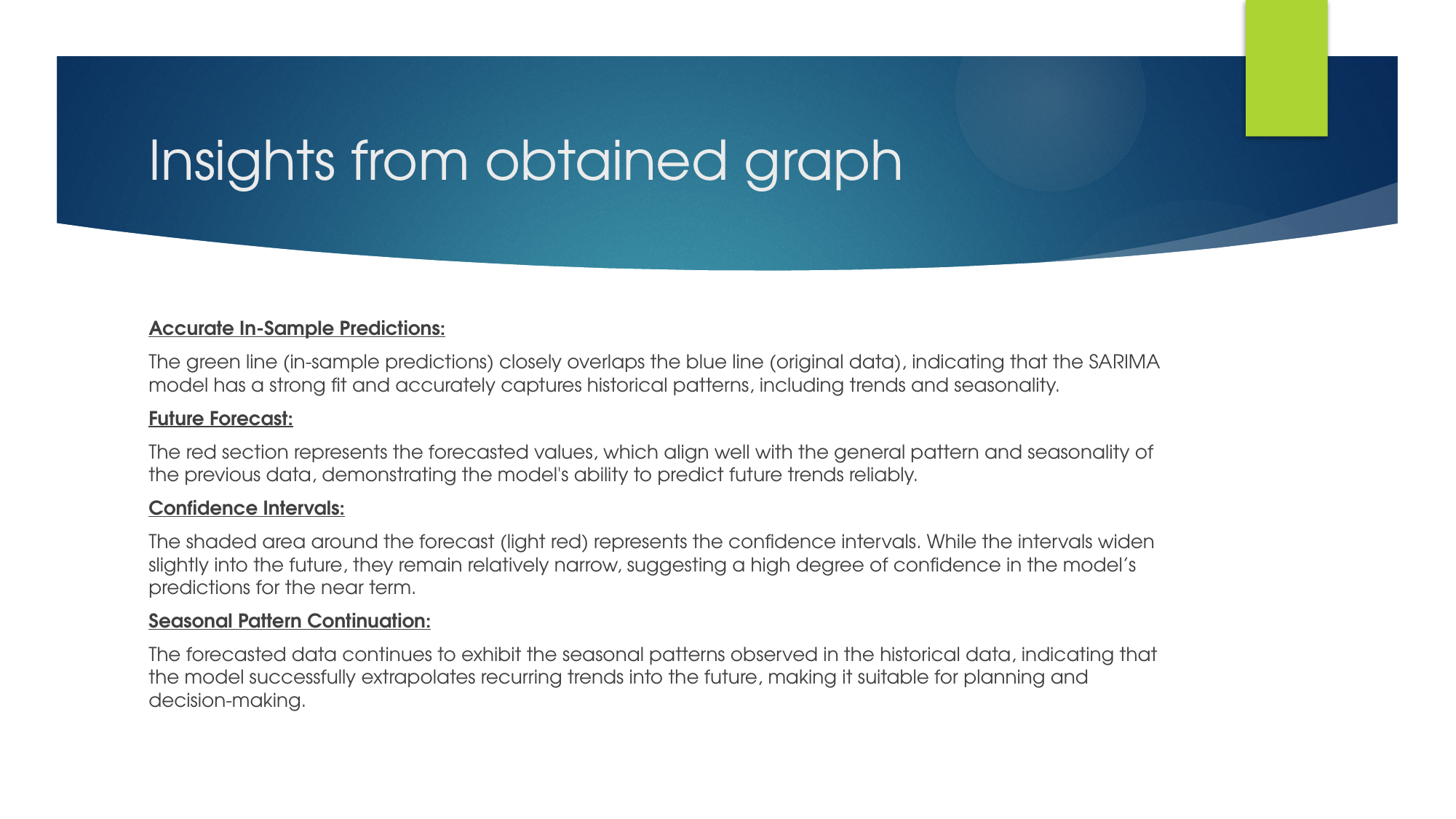

# Insights from obtained graph
Accurate In-Sample Predictions:
The green line (in-sample predictions) closely overlaps the blue line (original data), indicating that the SARIMA model has a strong fit and accurately captures historical patterns, including trends and seasonality.
Future Forecast:
The red section represents the forecasted values, which align well with the general pattern and seasonality of the previous data, demonstrating the model's ability to predict future trends reliably.
Confidence Intervals:
The shaded area around the forecast (light red) represents the confidence intervals. While the intervals widen slightly into the future, they remain relatively narrow, suggesting a high degree of confidence in the model’s predictions for the near term.
Seasonal Pattern Continuation:
The forecasted data continues to exhibit the seasonal patterns observed in the historical data, indicating that the model successfully extrapolates recurring trends into the future, making it suitable for planning and decision-making.